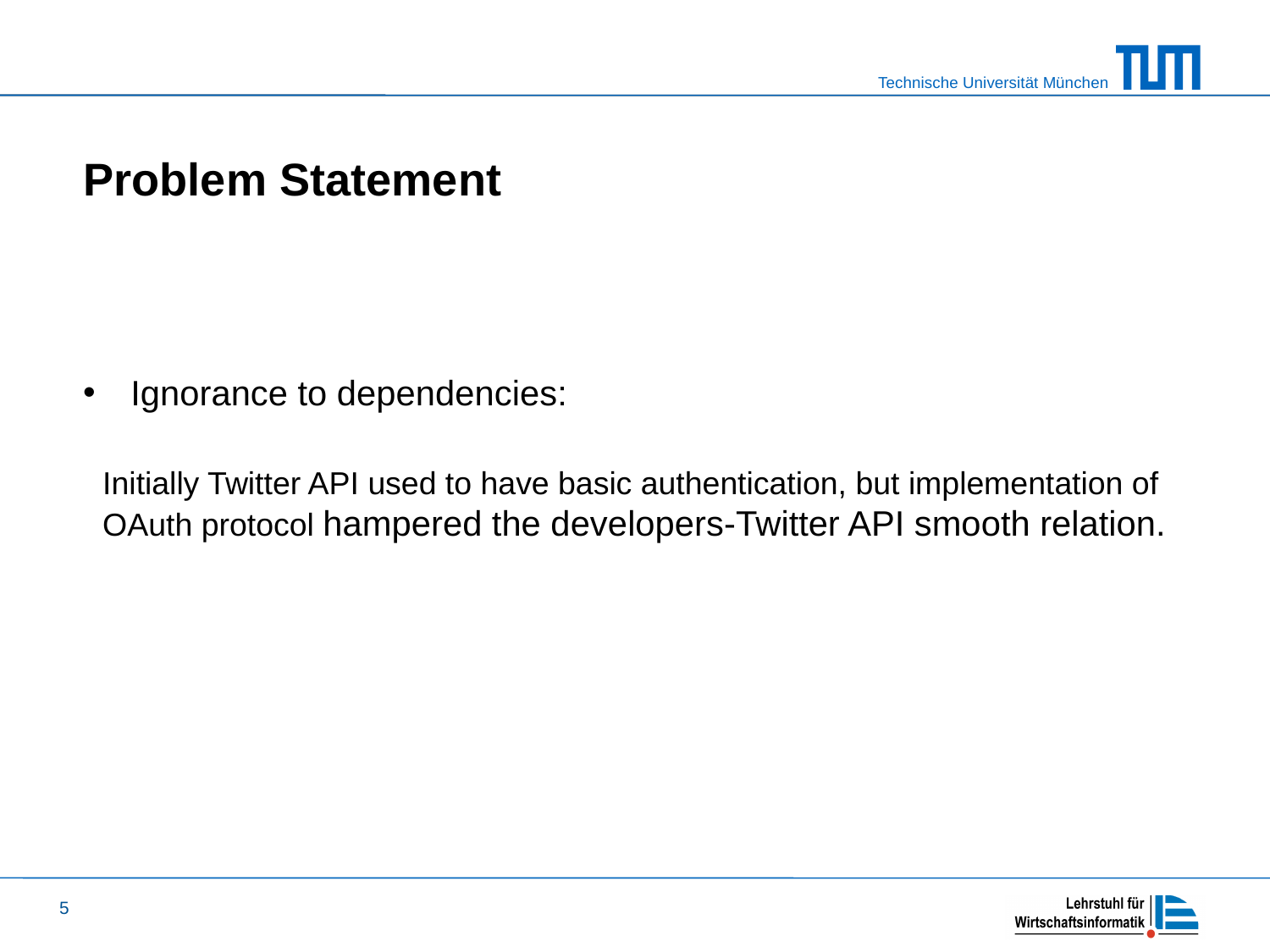

# Problem Statement
Ignorance to dependencies:
Initially Twitter API used to have basic authentication, but implementation of OAuth protocol hampered the developers-Twitter API smooth relation.